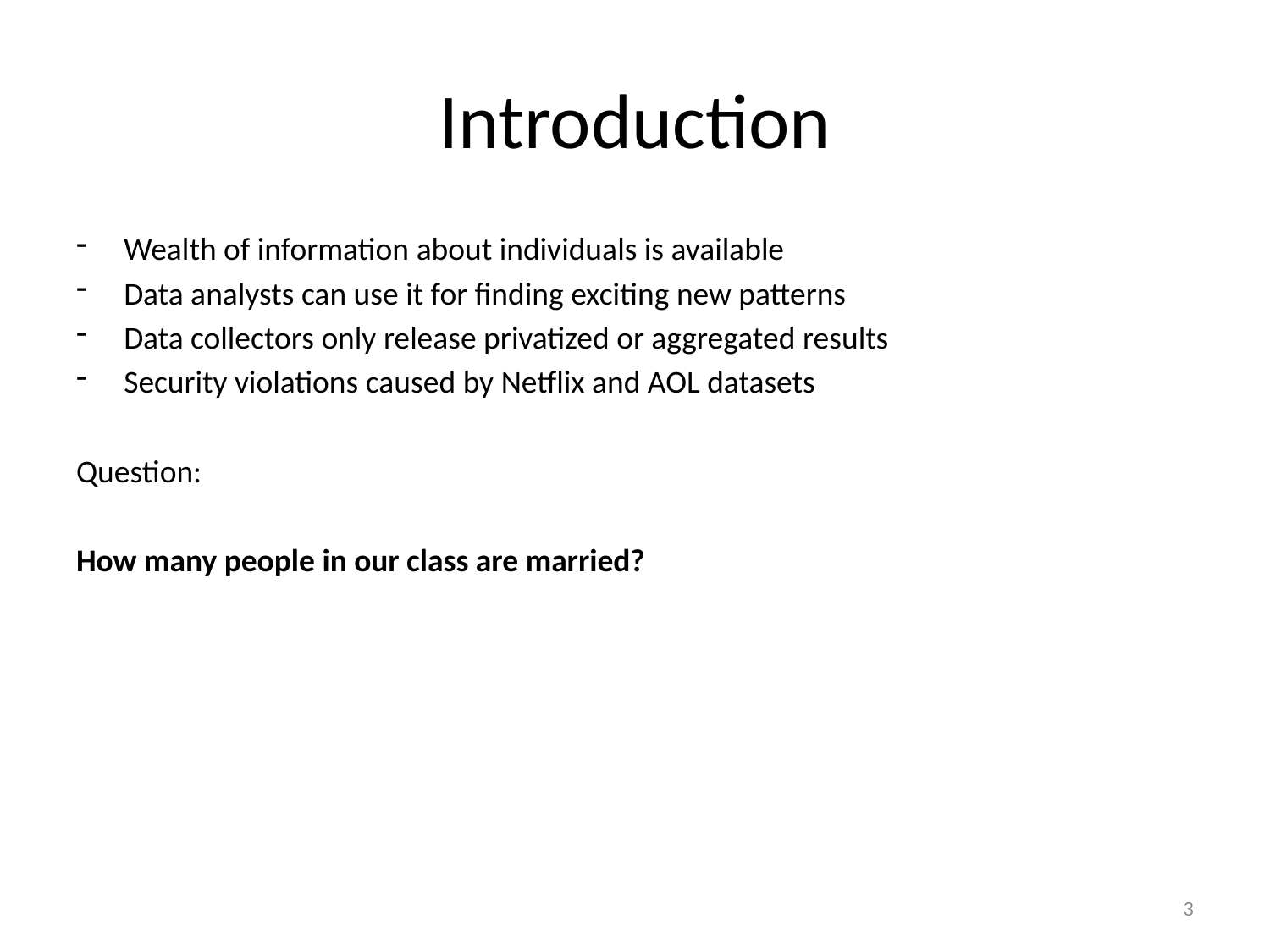

# Introduction
Wealth of information about individuals is available
Data analysts can use it for finding exciting new patterns
Data collectors only release privatized or aggregated results
Security violations caused by Netflix and AOL datasets

Question:

How many people in our class are married?

3